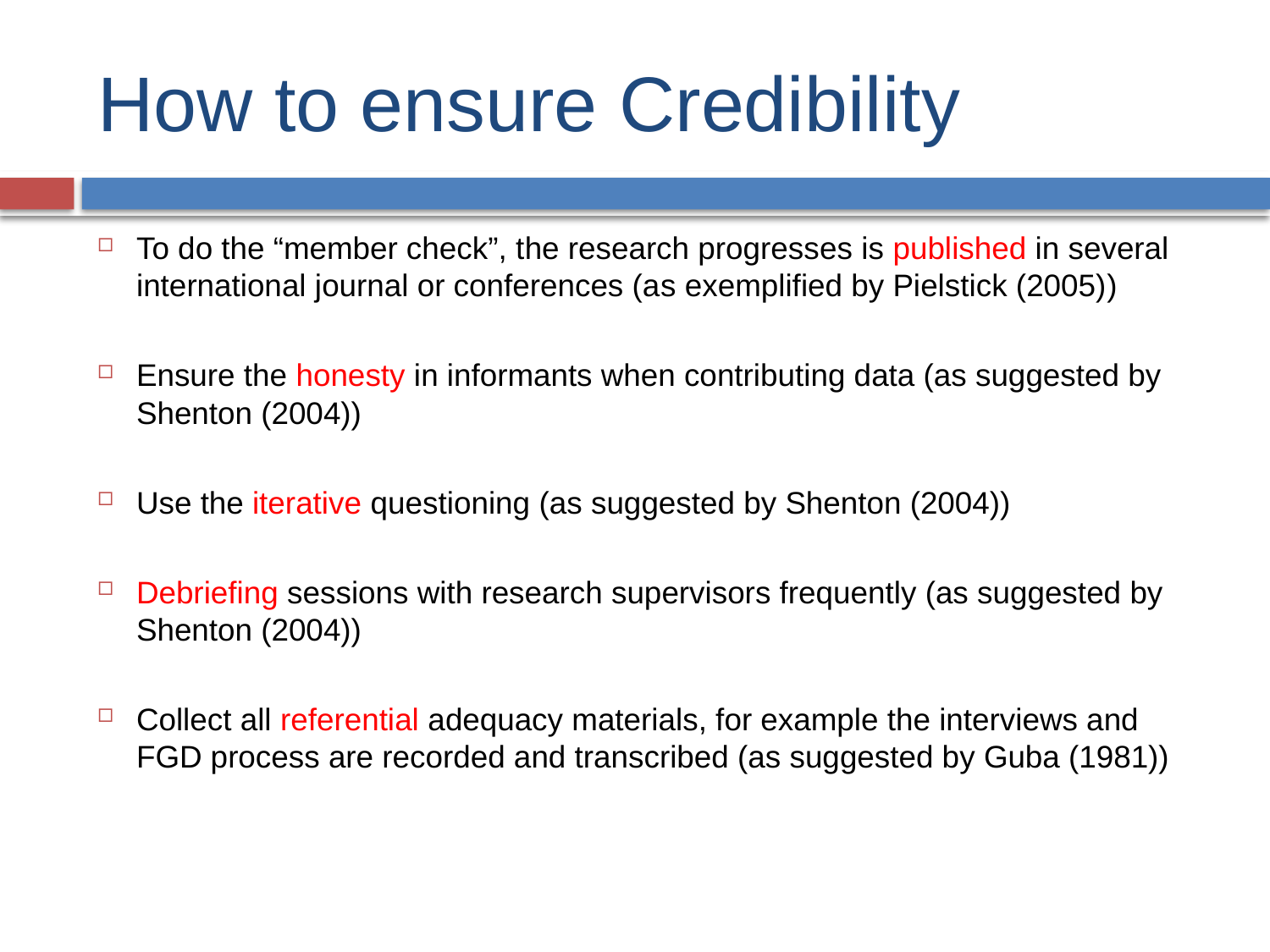

# How to ensure Credibility
To do the “member check”, the research progresses is published in several international journal or conferences (as exemplified by Pielstick (2005))

Ensure the honesty in informants when contributing data (as suggested by Shenton (2004))

Use the iterative questioning (as suggested by Shenton (2004))

Debriefing sessions with research supervisors frequently (as suggested by Shenton (2004))

Collect all referential adequacy materials, for example the interviews and FGD process are recorded and transcribed (as suggested by Guba (1981))